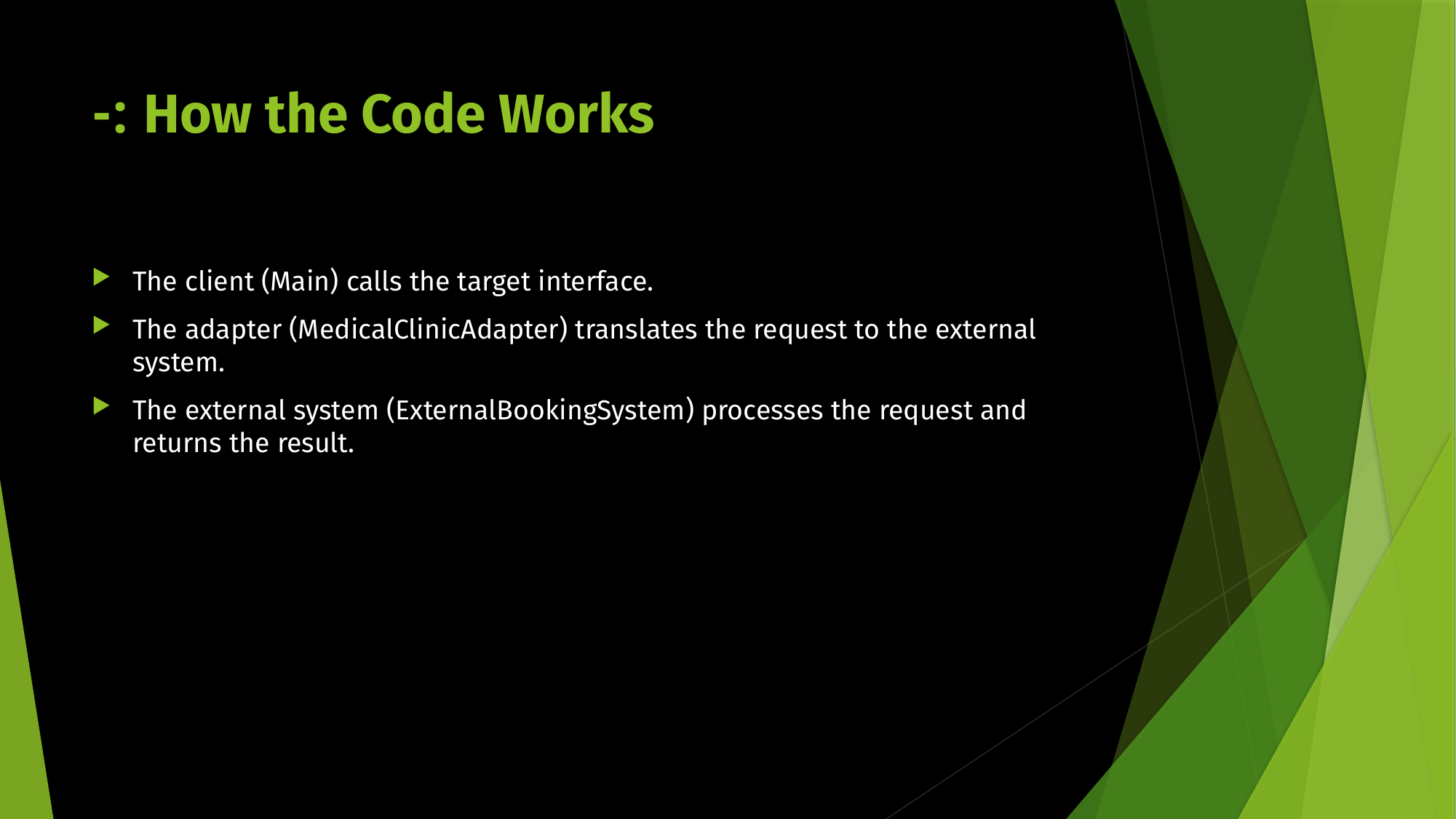

# How the Code Works :-
The client (Main) calls the target interface.
The adapter (MedicalClinicAdapter) translates the request to the external system.
The external system (ExternalBookingSystem) processes the request and returns the result.